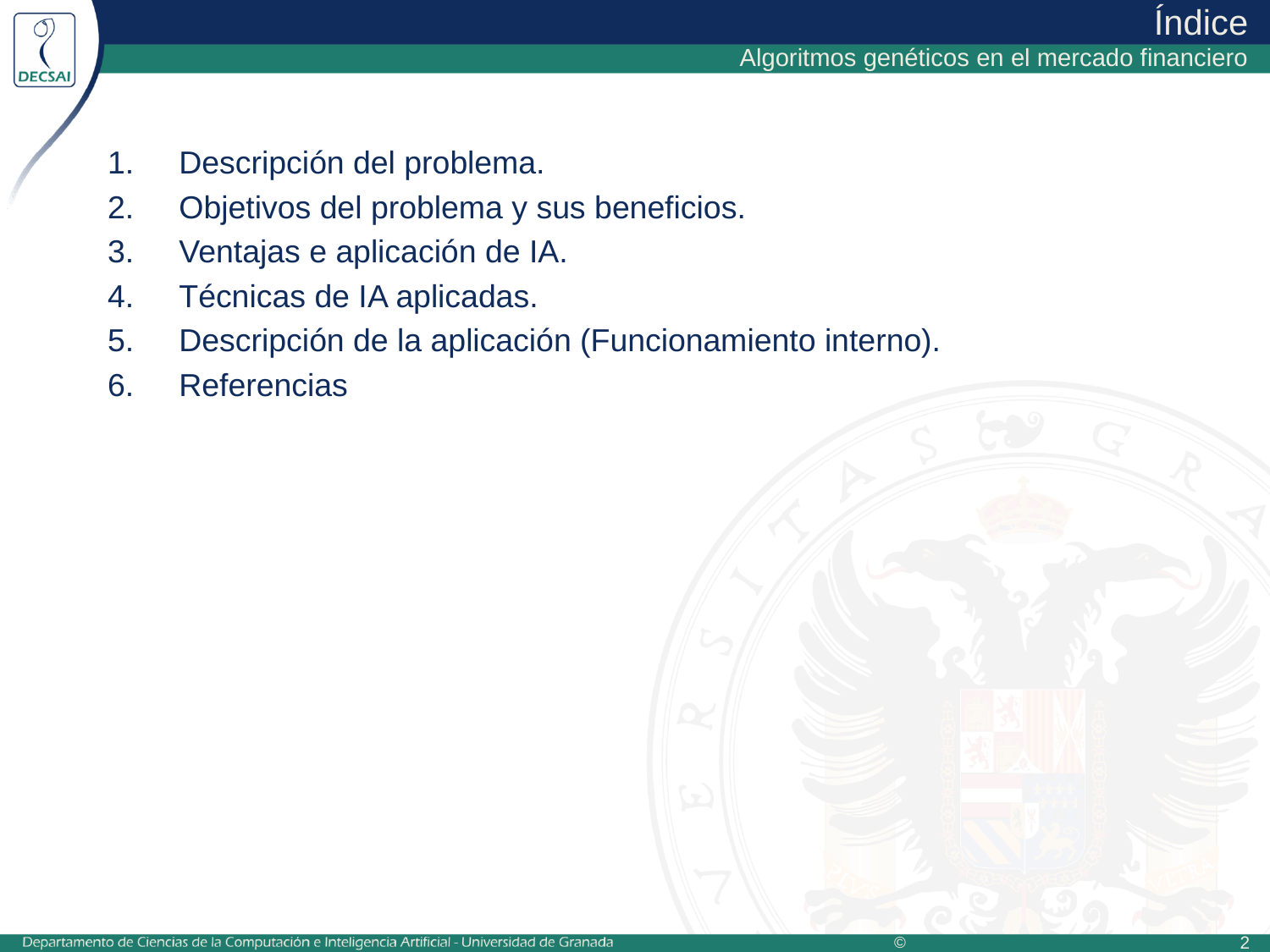

# Índice
Algoritmos genéticos en el mercado financiero
Descripción del problema.
Objetivos del problema y sus beneficios.
Ventajas e aplicación de IA.
Técnicas de IA aplicadas.
Descripción de la aplicación (Funcionamiento interno).
Referencias